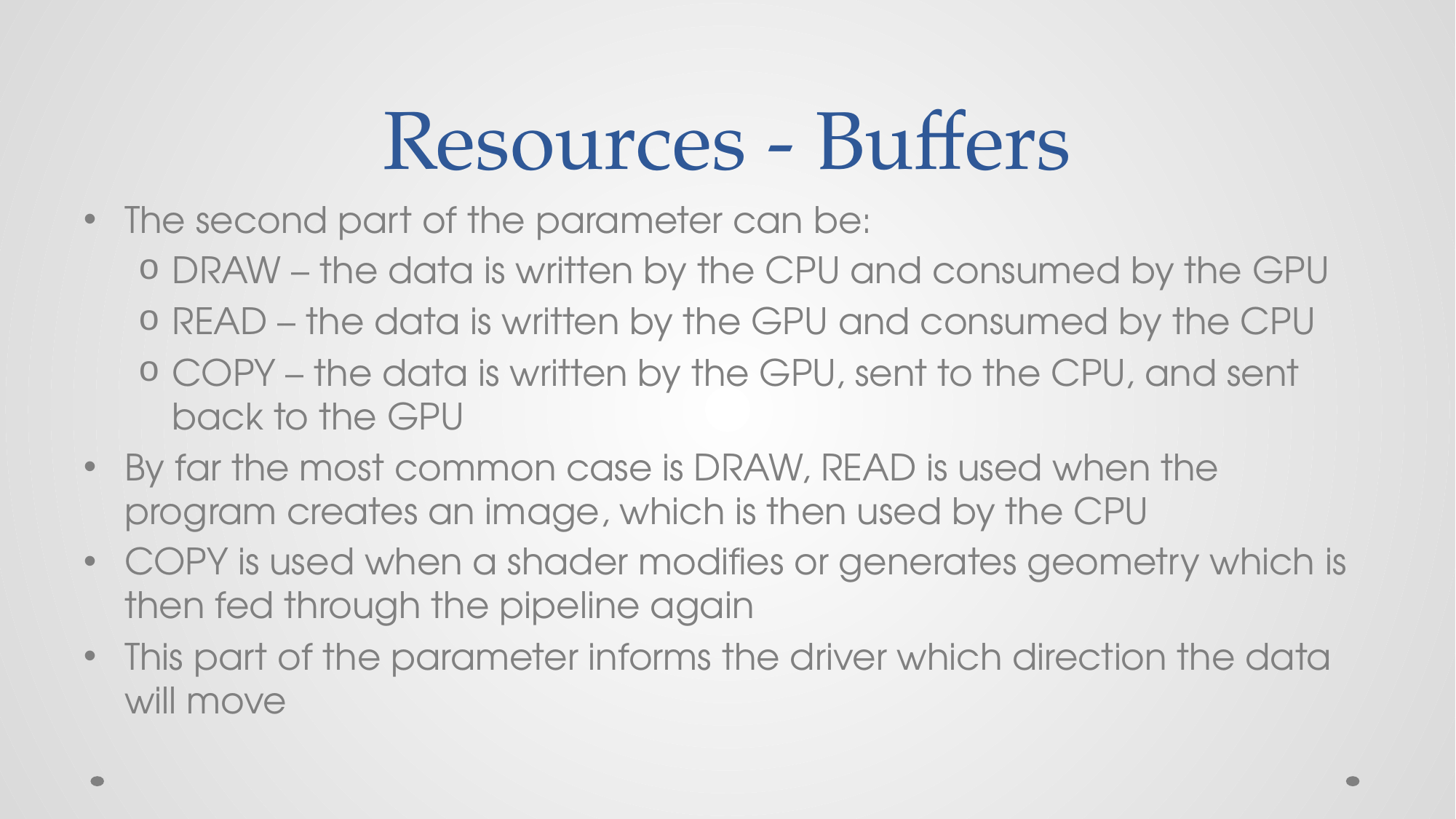

# Resources - Buffers
The second part of the parameter can be:
DRAW – the data is written by the CPU and consumed by the GPU
READ – the data is written by the GPU and consumed by the CPU
COPY – the data is written by the GPU, sent to the CPU, and sent back to the GPU
By far the most common case is DRAW, READ is used when the program creates an image, which is then used by the CPU
COPY is used when a shader modifies or generates geometry which is then fed through the pipeline again
This part of the parameter informs the driver which direction the data will move